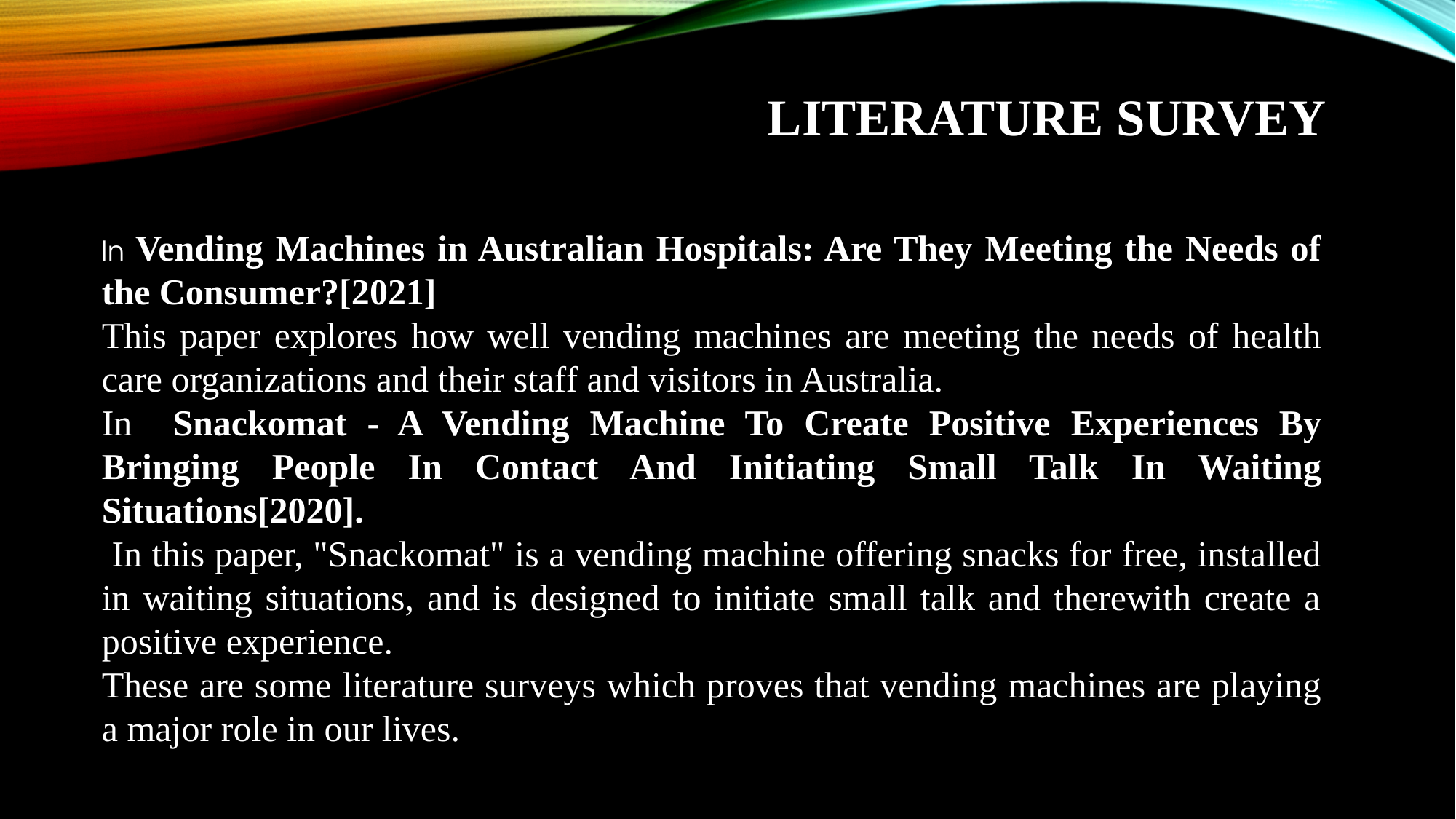

LITERATURE SURVEY
In Vending Machines in Australian Hospitals: Are They Meeting the Needs of the Consumer?[2021]
This paper explores how well vending machines are meeting the needs of health care organizations and their staff and visitors in Australia.
In  Snackomat - A Vending Machine To Create Positive Experiences By Bringing People In Contact And Initiating Small Talk In Waiting Situations[2020].
 In this paper, "Snackomat" is a vending machine offering snacks for free, installed in waiting situations, and is designed to initiate small talk and therewith create a positive experience.
These are some literature surveys which proves that vending machines are playing a major role in our lives.